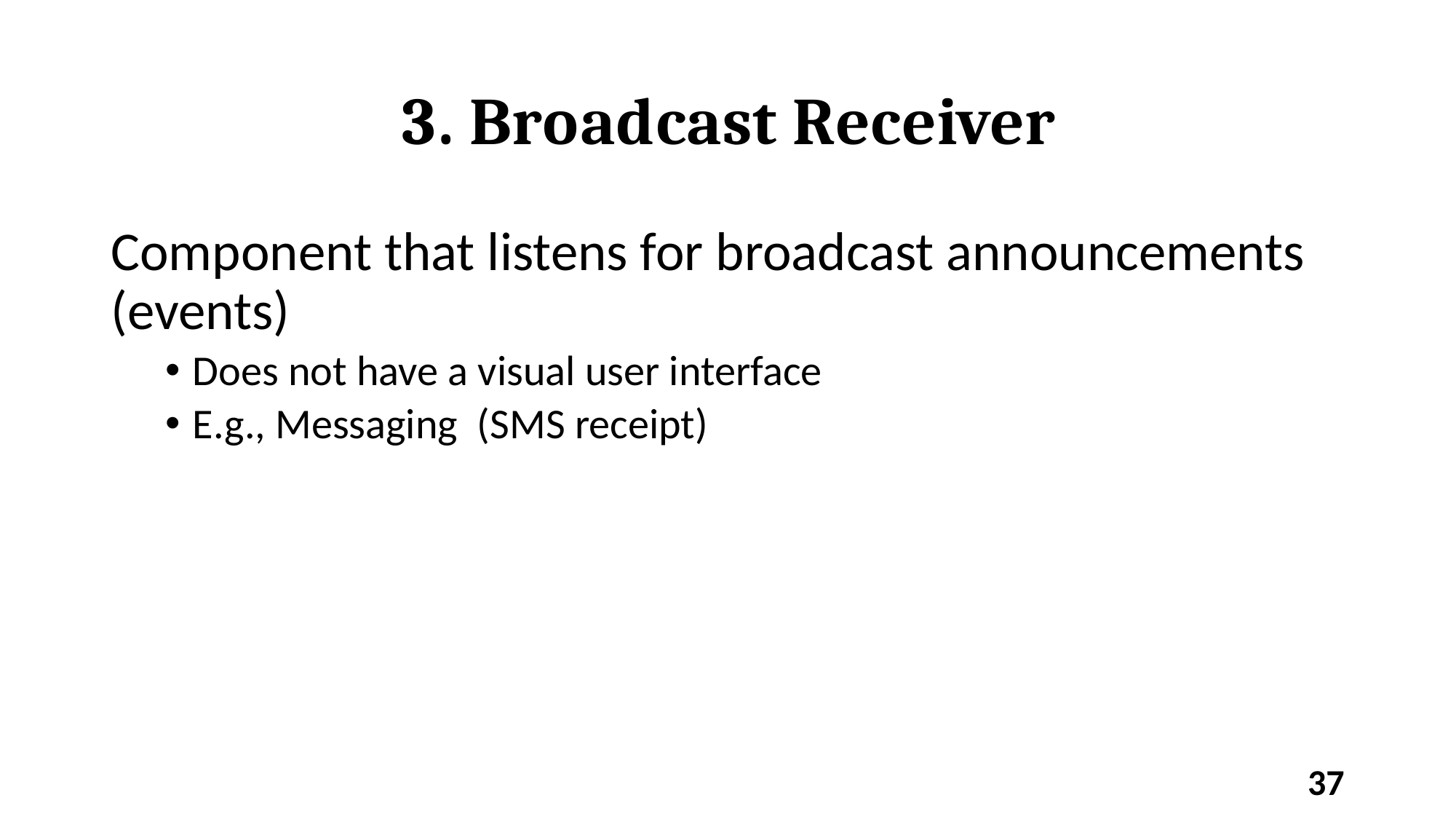

# 3. Broadcast Receiver
Component that listens for broadcast announcements (events)
Does not have a visual user interface
E.g., Messaging  (SMS receipt)
37